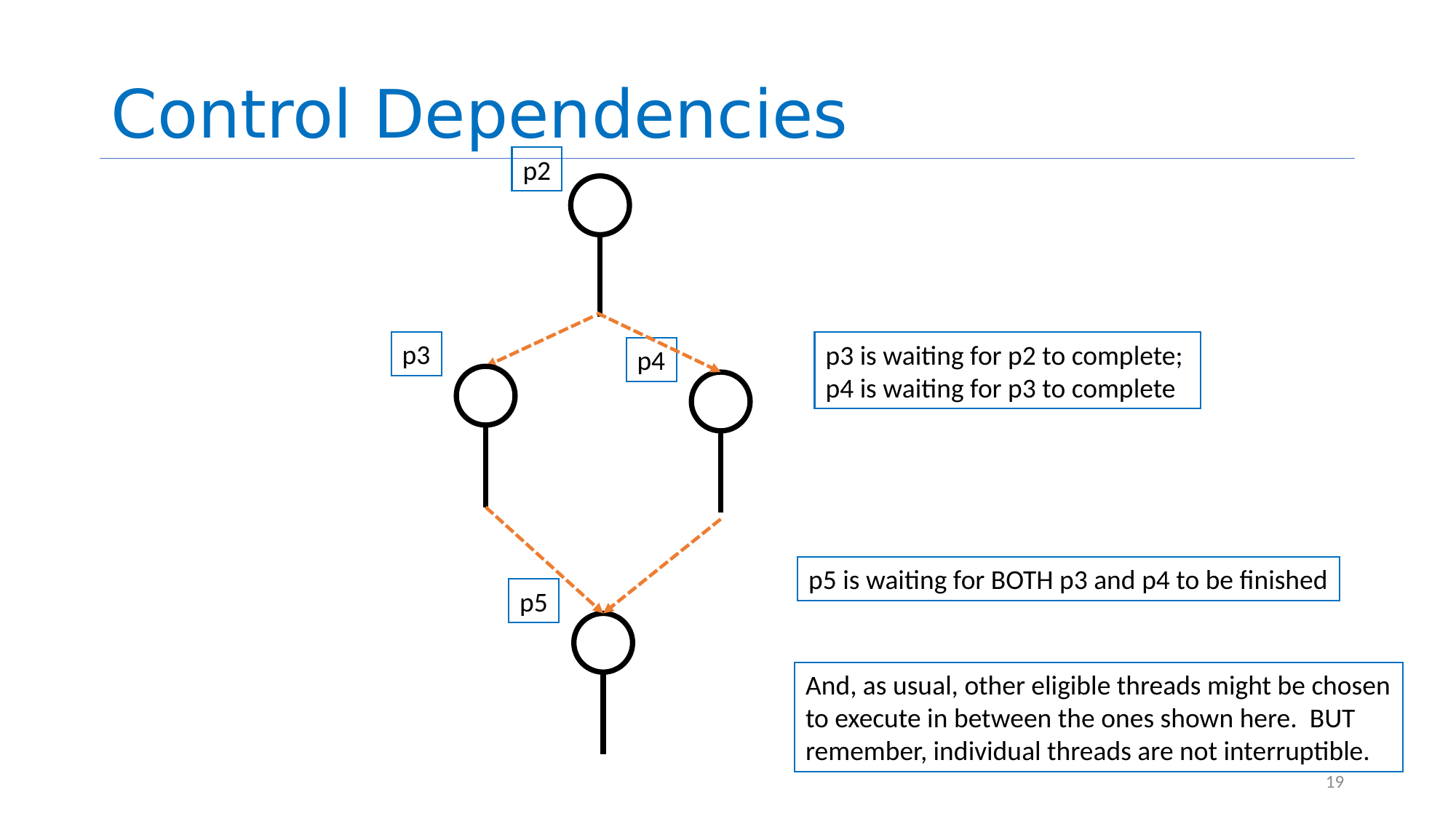

# Control Dependencies
p2

p3

p3 is waiting for p2 to complete;
p4 is waiting for p3 to complete
p4

p5 is waiting for BOTH p3 and p4 to be finished
p5

And, as usual, other eligible threads might be chosen to execute in between the ones shown here.  BUT remember, individual threads are not interruptible.
19